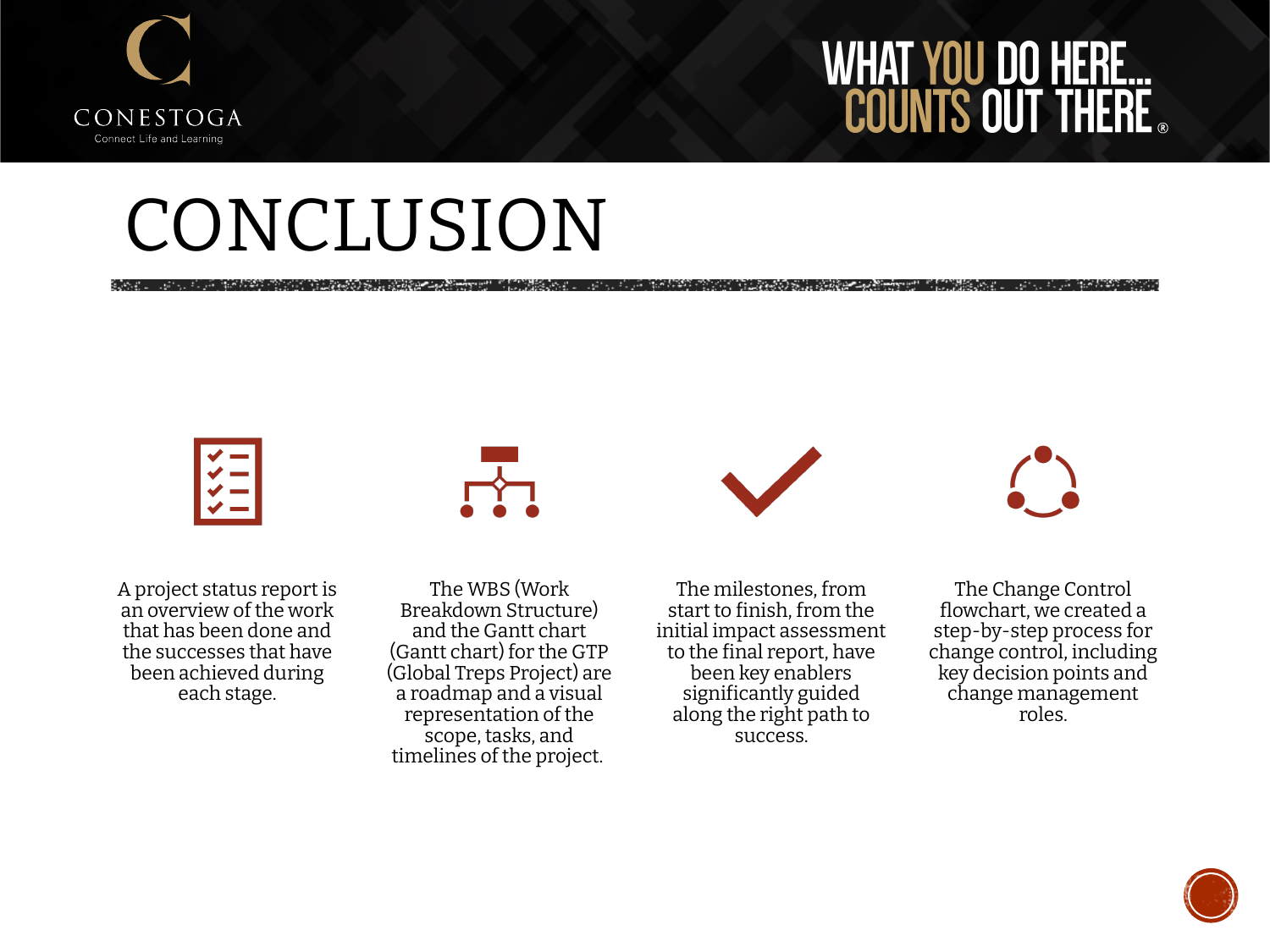

# Conclusion

A project status report is an overview of the work that has been done and the successes that have been achieved during each stage.
The WBS (Work Breakdown Structure) and the Gantt chart (Gantt chart) for the GTP (Global Treps Project) are a roadmap and a visual representation of the scope, tasks, and timelines of the project.
The milestones, from start to finish, from the initial impact assessment to the final report, have been key enablers significantly guided along the right path to success.
The Change Control flowchart, we created a step-by-step process for change control, including key decision points and change management roles.